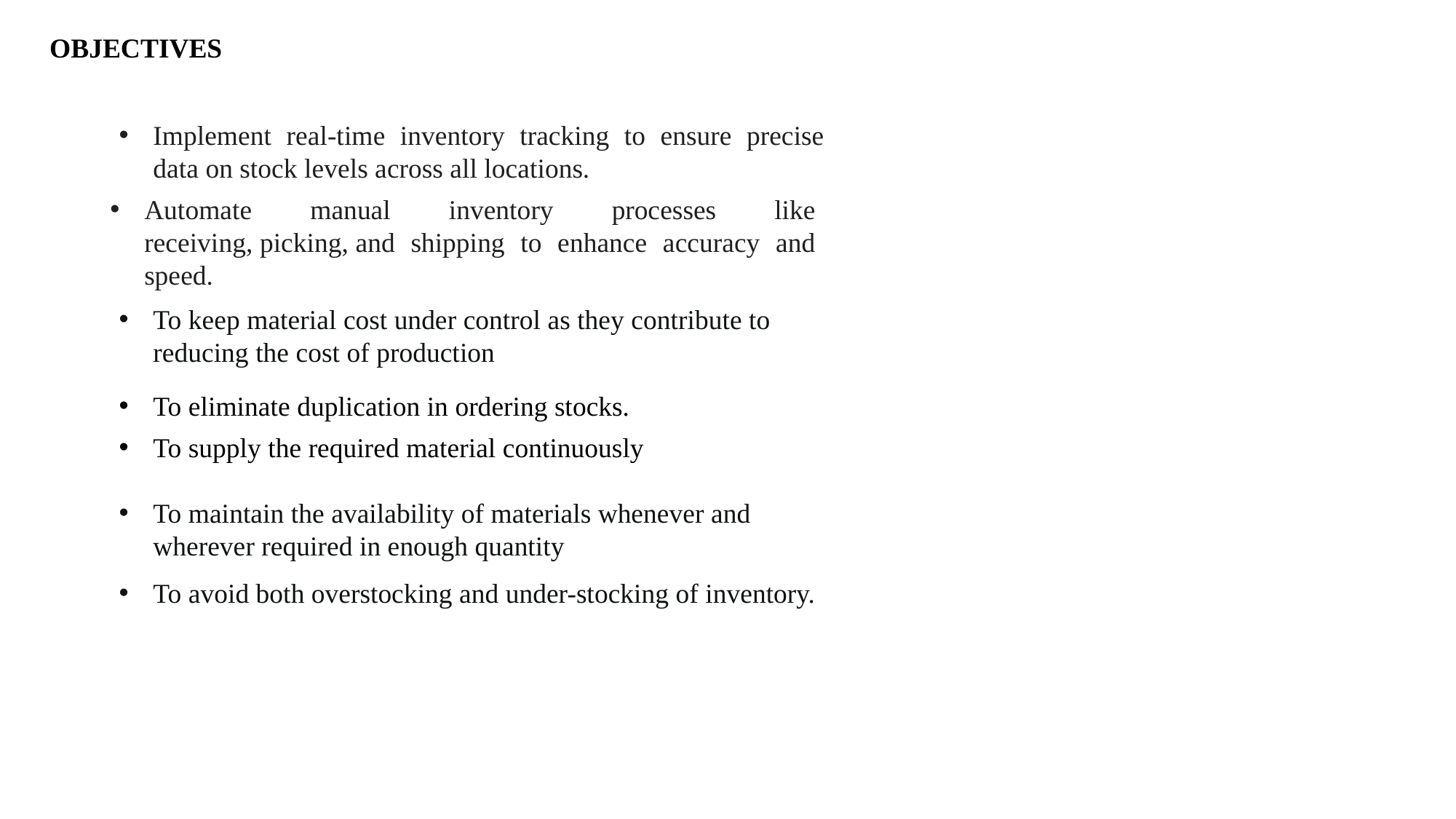

OBJECTIVES
Implement real-time inventory tracking to ensure precise data on stock levels across all locations.
Automate manual inventory processes like receiving, picking, and shipping to enhance accuracy and speed.
To keep material cost under control as they contribute to reducing the cost of production
To eliminate duplication in ordering stocks.
To supply the required material continuously
To maintain the availability of materials whenever and wherever required in enough quantity
To avoid both overstocking and under-stocking of inventory.